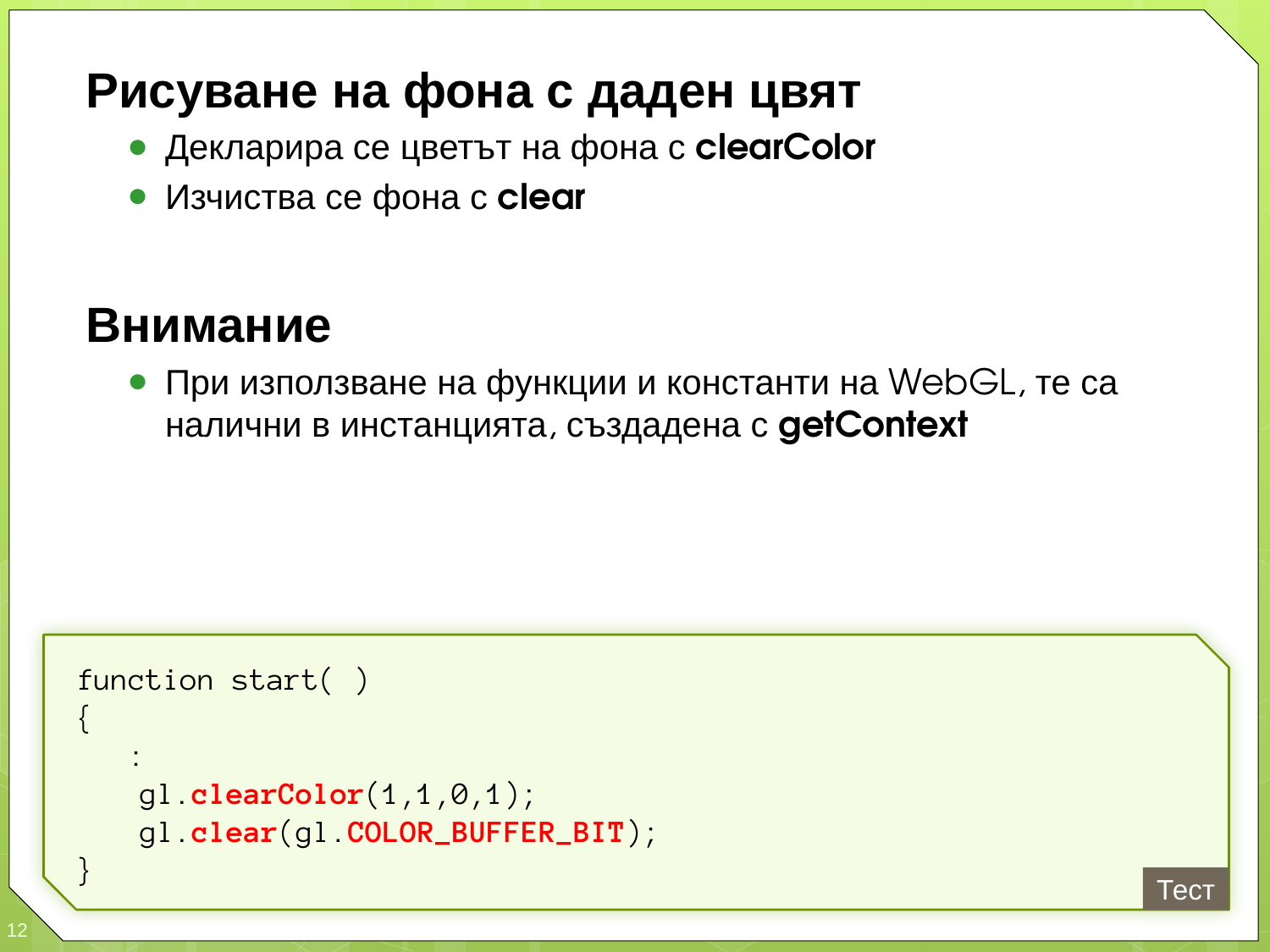

Рисуване на фона с даден цвят
Декларира се цветът на фона с clearColor
Изчиства се фона с clear

Внимание
При използване на функции и константи на WebGL, те са налични в инстанцията, създадена с getContext
function start( )
{
   :
	gl.clearColor(1,1,0,1);
	gl.clear(gl.COLOR_BUFFER_BIT);
}
Тест